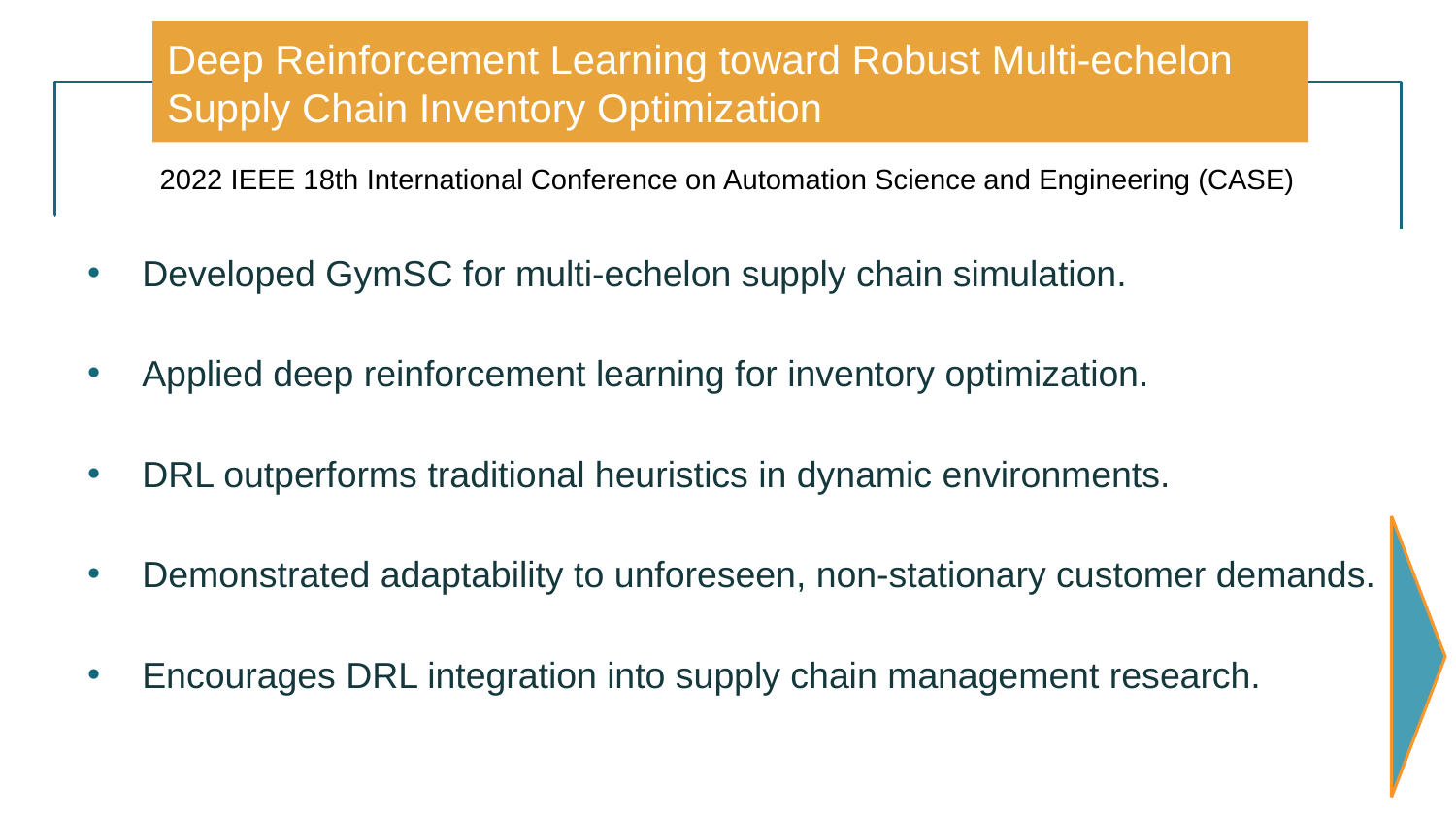

Deep Reinforcement Learning toward Robust Multi-echelon Supply Chain Inventory Optimization
2022 IEEE 18th International Conference on Automation Science and Engineering (CASE)
Developed GymSC for multi-echelon supply chain simulation.

Applied deep reinforcement learning for inventory optimization.

DRL outperforms traditional heuristics in dynamic environments.

Demonstrated adaptability to unforeseen, non-stationary customer demands.

Encourages DRL integration into supply chain management research.